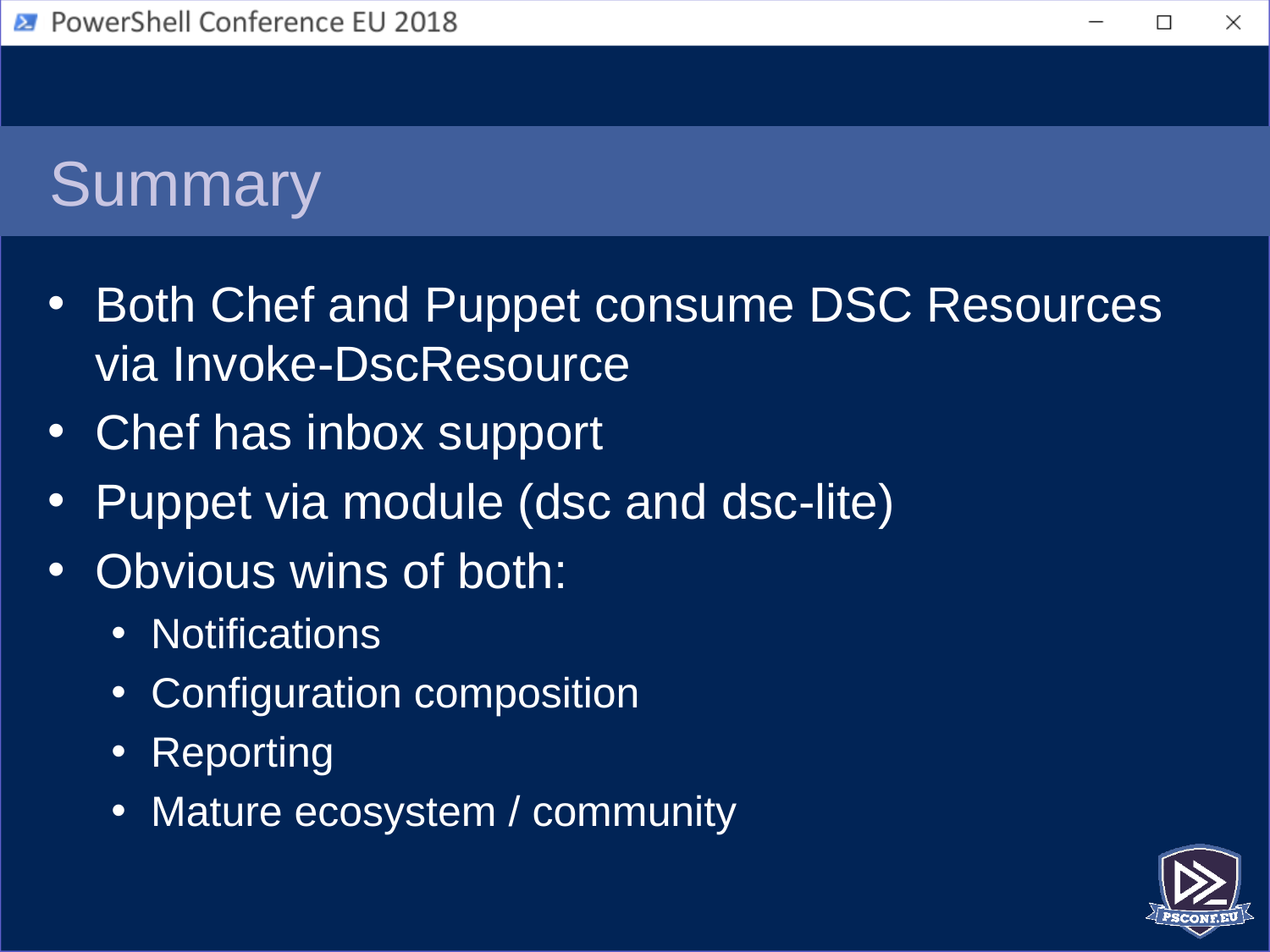

# Summary
Both Chef and Puppet consume DSC Resources via Invoke-DscResource
Chef has inbox support
Puppet via module (dsc and dsc-lite)
Obvious wins of both:
Notifications
Configuration composition
Reporting
Mature ecosystem / community